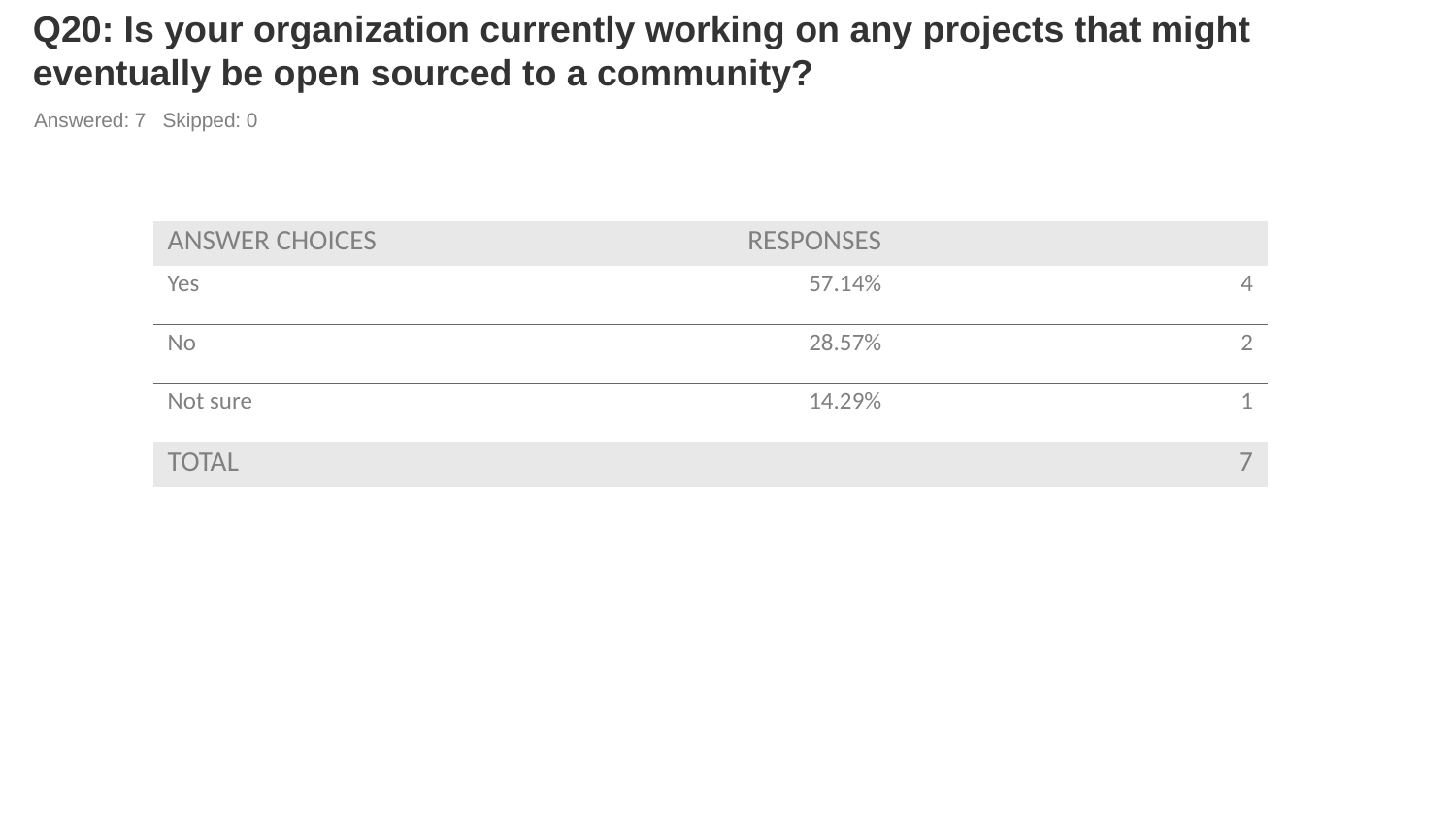

# Q20: Is your organization currently working on any projects that might eventually be open sourced to a community?
Answered: 7   Skipped: 0
| ANSWER CHOICES | RESPONSES |  |
| --- | --- | --- |
| Yes | 57.14% | 4 |
| No | 28.57% | 2 |
| Not sure | 14.29% | 1 |
| TOTAL |  | 7 |